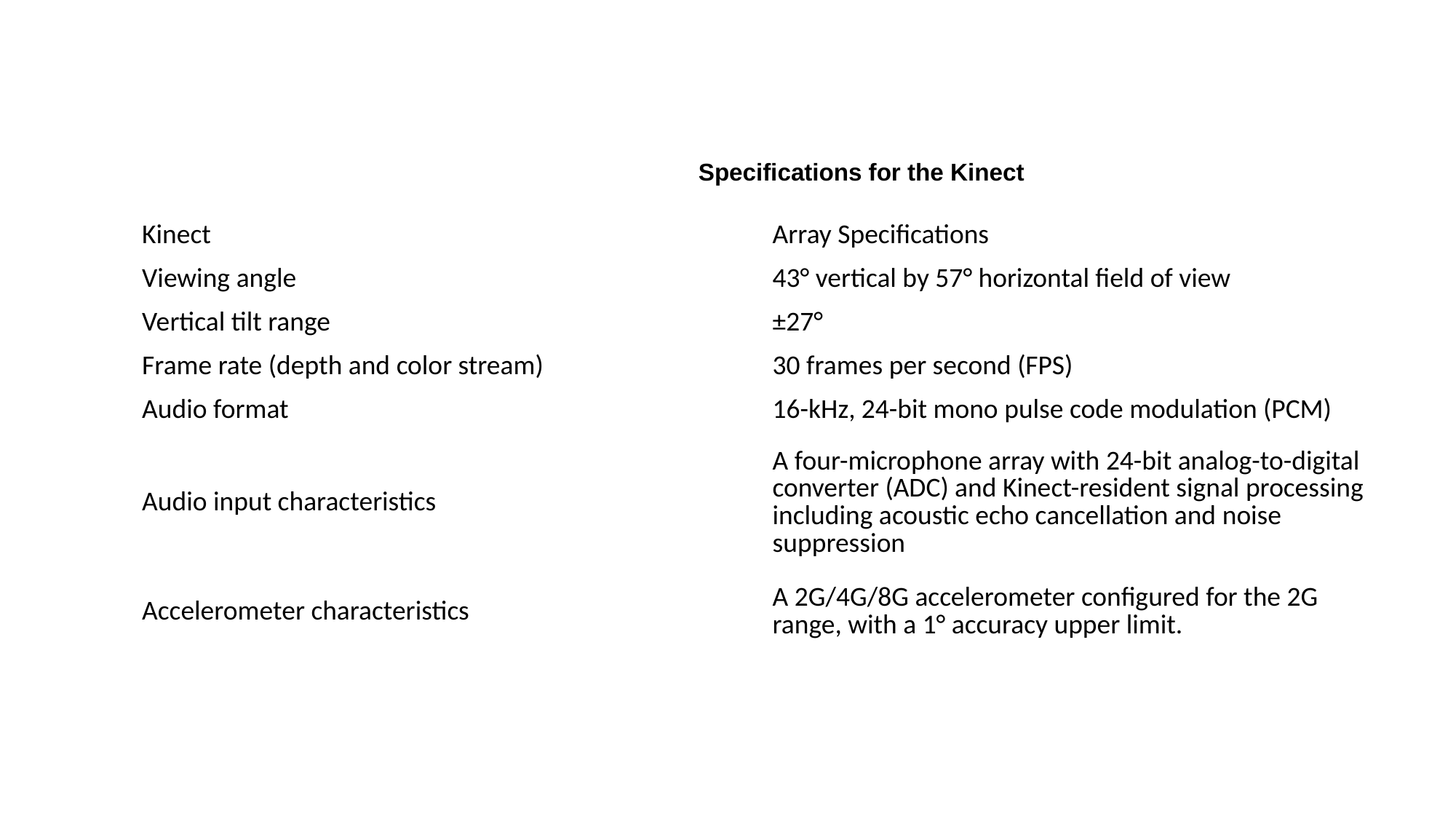

Specifications for the Kinect

| Kinect | Array Specifications |
| --- | --- |
| Viewing angle | 43° vertical by 57° horizontal field of view |
| Vertical tilt range | ±27° |
| Frame rate (depth and color stream) | 30 frames per second (FPS) |
| Audio format | 16-kHz, 24-bit mono pulse code modulation (PCM) |
| Audio input characteristics | A four-microphone array with 24-bit analog-to-digital converter (ADC) and Kinect-resident signal processing including acoustic echo cancellation and noise suppression |
| Accelerometer characteristics | A 2G/4G/8G accelerometer configured for the 2G range, with a 1° accuracy upper limit. |